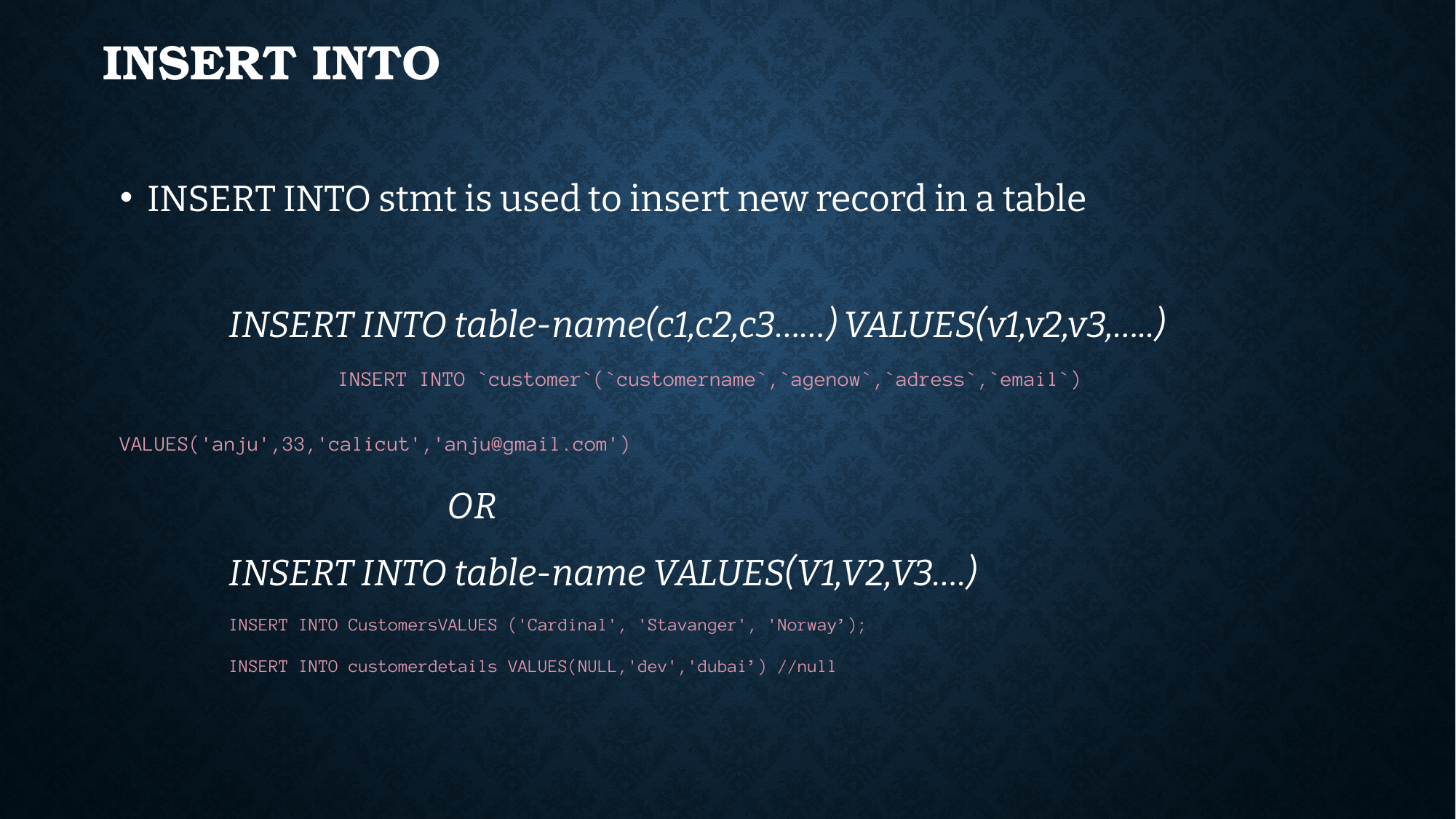

# INSERT INTO
INSERT INTO stmt is used to insert new record in a table

	INSERT INTO table-name(c1,c2,c3……) VALUES(v1,v2,v3,…..)
		INSERT INTO `customer`(`customername`,`agenow`,`adress`,`email`)
VALUES('anju',33,'calicut','anju@gmail.com')
			OR
	INSERT INTO table-name VALUES(V1,V2,V3….)
	INSERT INTO CustomersVALUES ('Cardinal', 'Stavanger', 'Norway’);
	INSERT INTO customerdetails VALUES(NULL,'dev','dubai’) //null